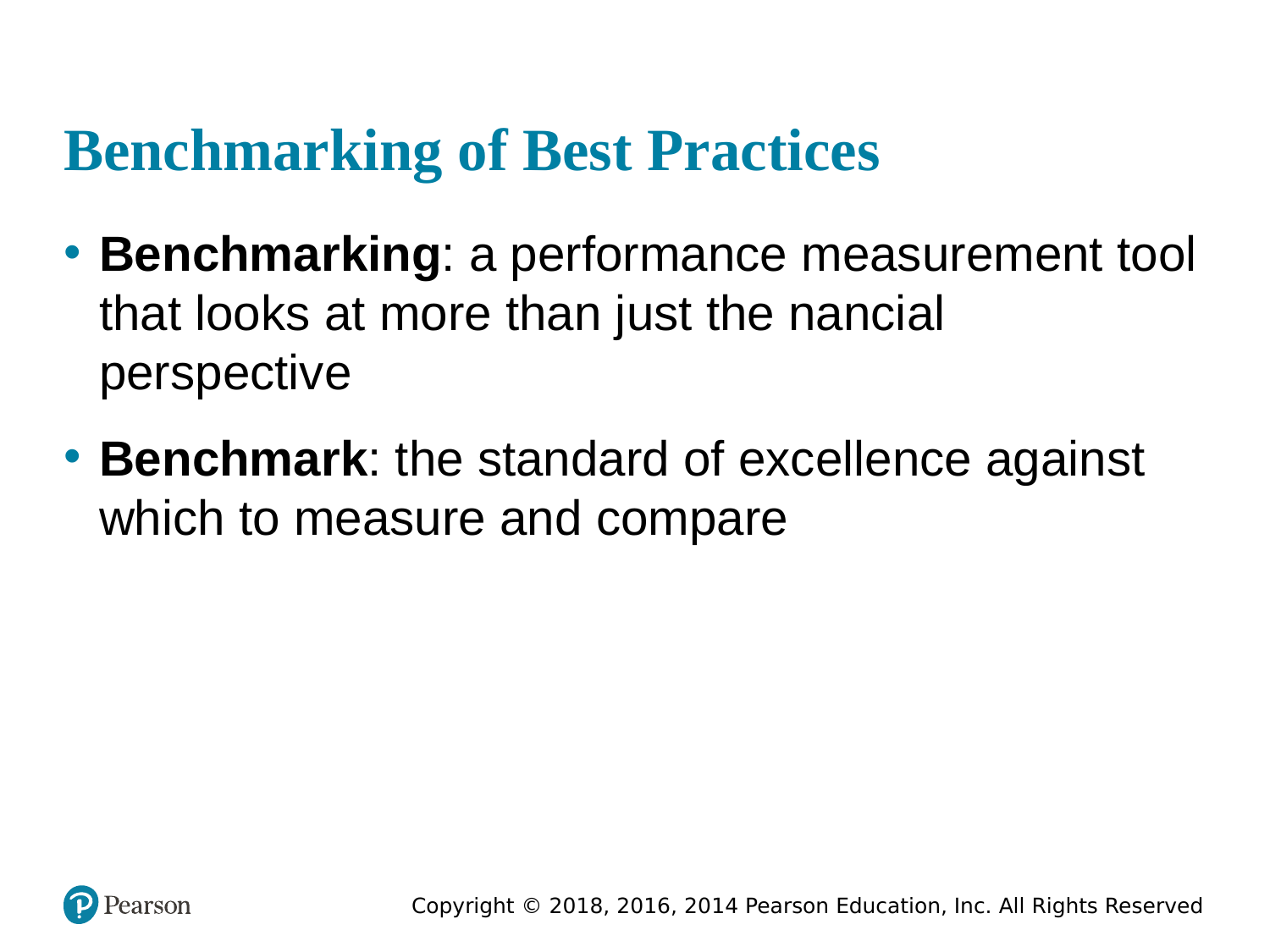

# Benchmarking of Best Practices
Benchmarking: a performance measurement tool that looks at more than just the nancial perspective
Benchmark: the standard of excellence against which to measure and compare